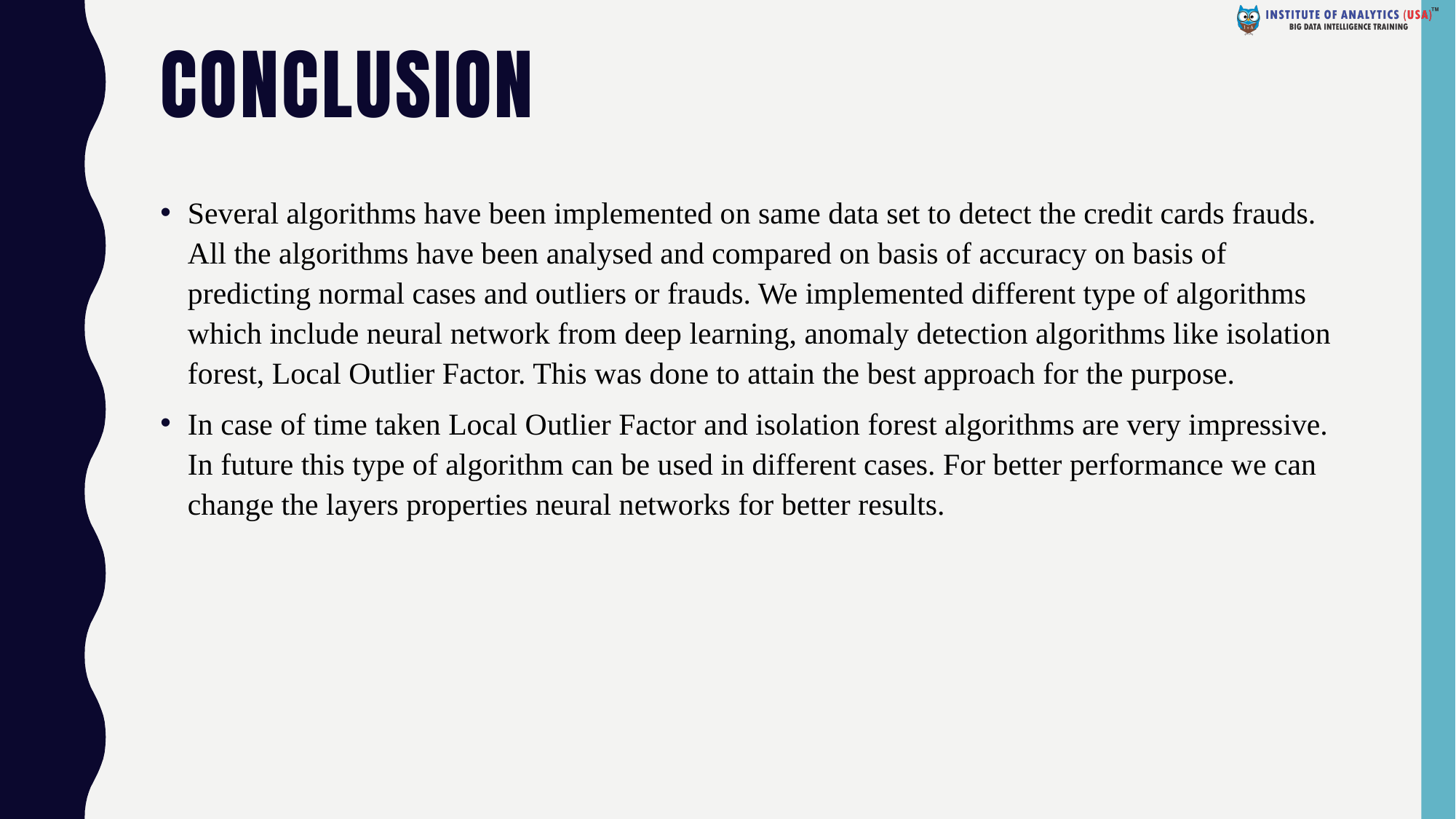

# CONCLUSION
Several algorithms have been implemented on same data set to detect the credit cards frauds. All the algorithms have been analysed and compared on basis of accuracy on basis of predicting normal cases and outliers or frauds. We implemented different type of algorithms which include neural network from deep learning, anomaly detection algorithms like isolation forest, Local Outlier Factor. This was done to attain the best approach for the purpose.
In case of time taken Local Outlier Factor and isolation forest algorithms are very impressive. In future this type of algorithm can be used in different cases. For better performance we can change the layers properties neural networks for better results.